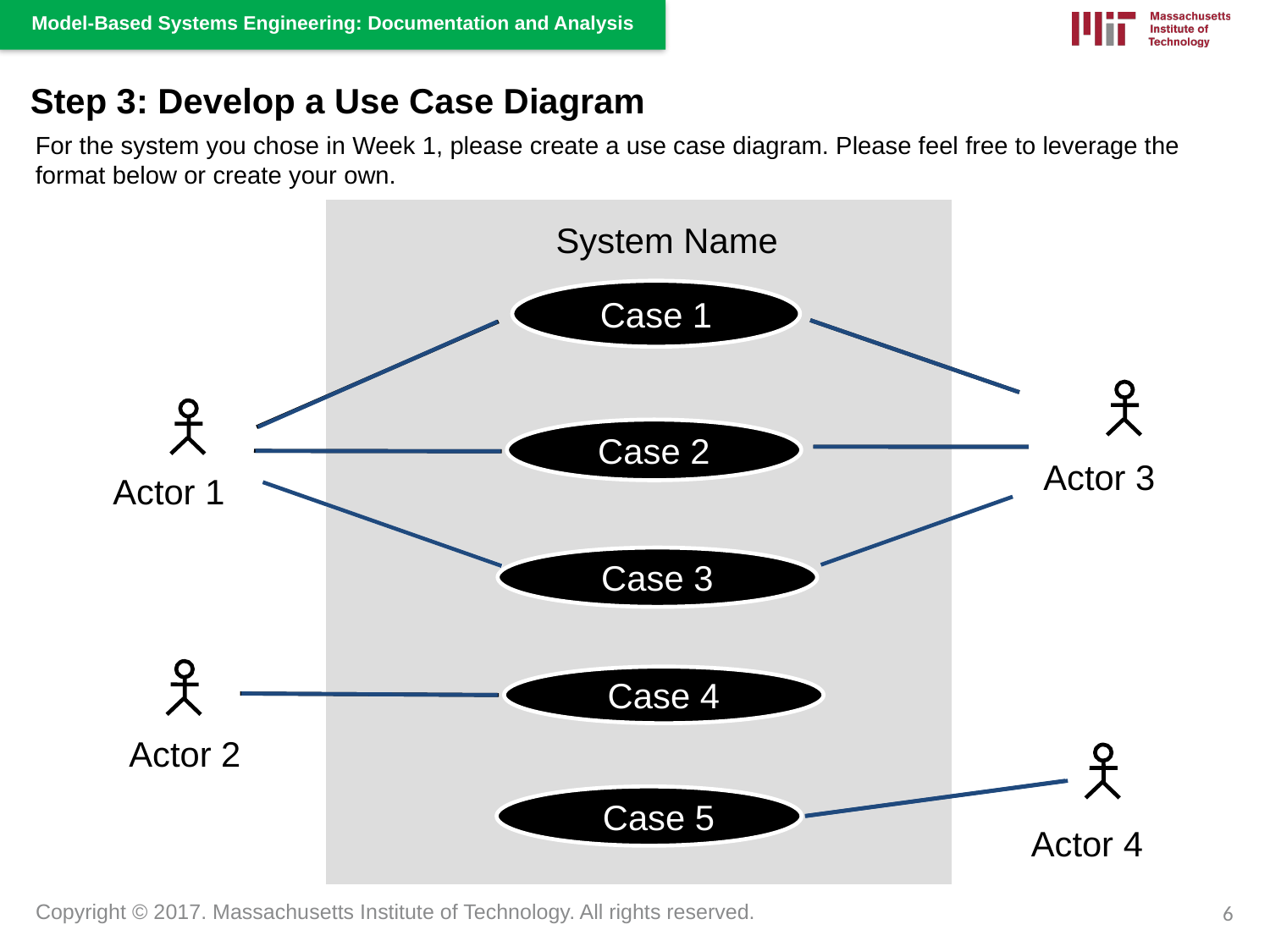

Step 3: Develop a Use Case Diagram
For the system you chose in Week 1, please create a use case diagram. Please feel free to leverage the format below or create your own.

System Name
Case 1

Case 2

Actor 3

Actor 1

Case 3

Case 4

Actor 2

  Case 5
Actor 4
6